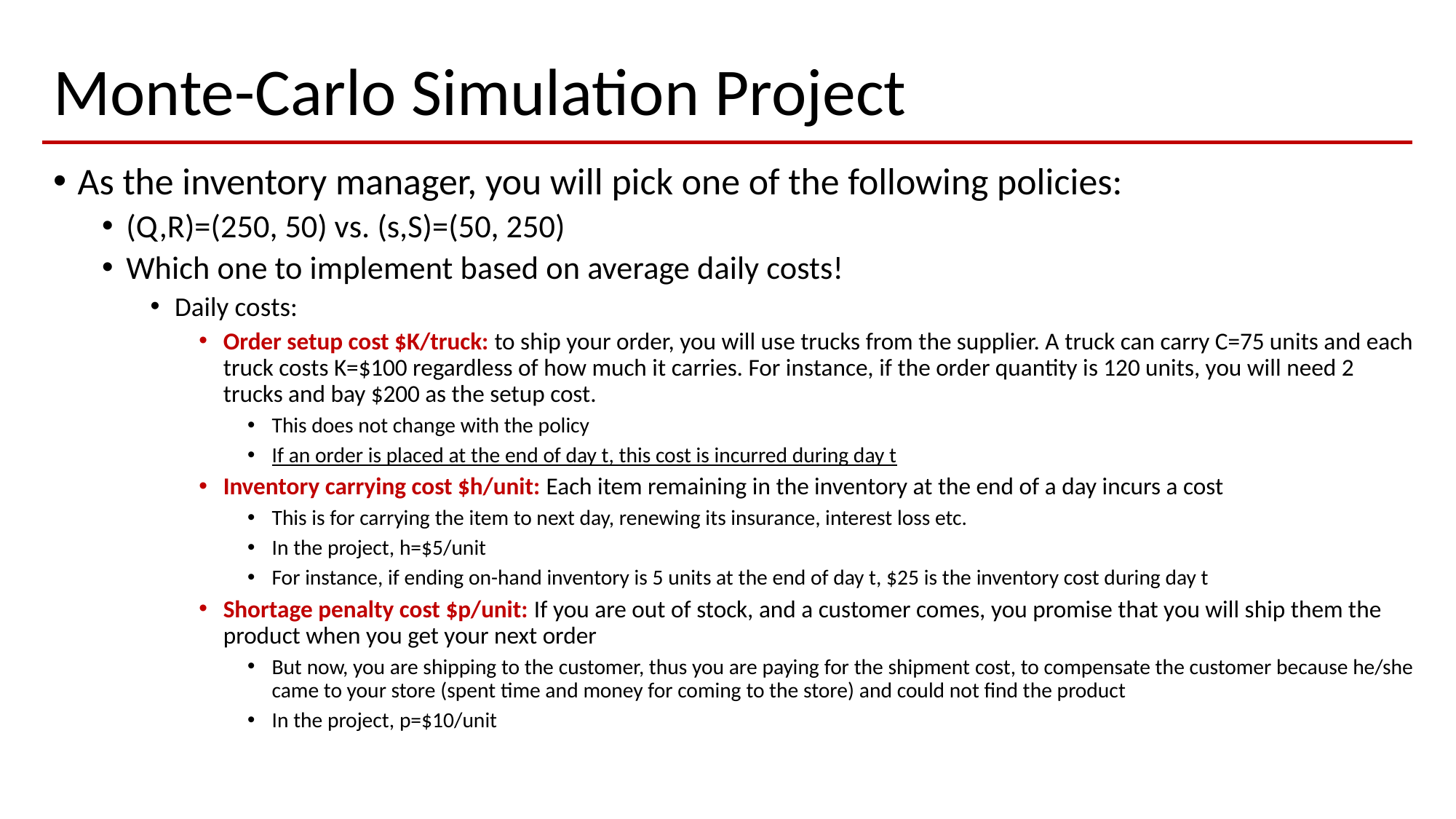

# Monte-Carlo Simulation Project
As the inventory manager, you will pick one of the following policies:
(Q,R)=(250, 50) vs. (s,S)=(50, 250)
Which one to implement based on average daily costs!
Daily costs:
Order setup cost $K/truck: to ship your order, you will use trucks from the supplier. A truck can carry C=75 units and each truck costs K=$100 regardless of how much it carries. For instance, if the order quantity is 120 units, you will need 2 trucks and bay $200 as the setup cost.
This does not change with the policy
If an order is placed at the end of day t, this cost is incurred during day t
Inventory carrying cost $h/unit: Each item remaining in the inventory at the end of a day incurs a cost
This is for carrying the item to next day, renewing its insurance, interest loss etc.
In the project, h=$5/unit
For instance, if ending on-hand inventory is 5 units at the end of day t, $25 is the inventory cost during day t
Shortage penalty cost $p/unit: If you are out of stock, and a customer comes, you promise that you will ship them the product when you get your next order
But now, you are shipping to the customer, thus you are paying for the shipment cost, to compensate the customer because he/she came to your store (spent time and money for coming to the store) and could not find the product
In the project, p=$10/unit